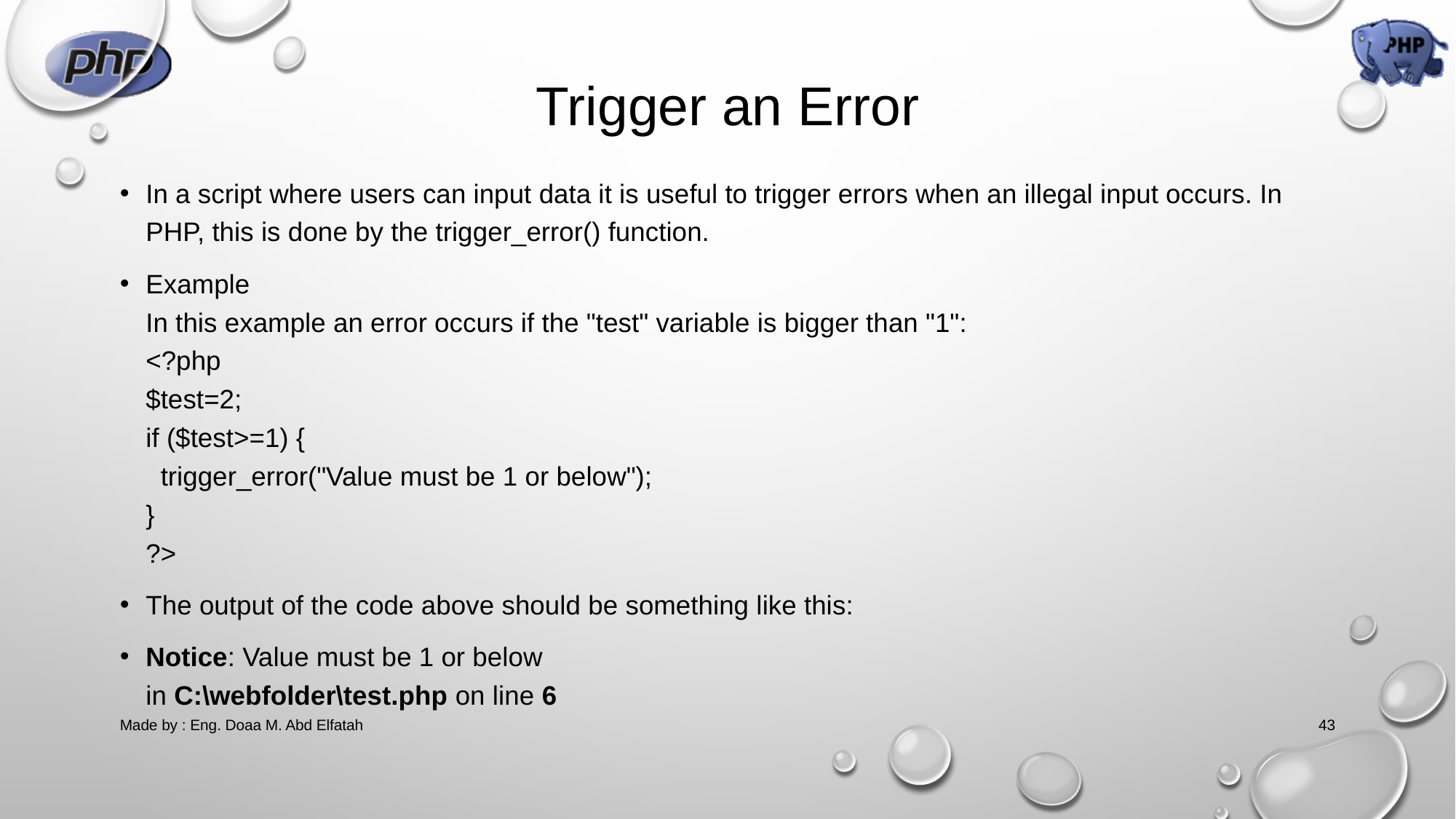

# Trigger an Error
In a script where users can input data it is useful to trigger errors when an illegal input occurs. In PHP, this is done by the trigger_error() function.
Example
In this example an error occurs if the "test" variable is bigger than "1":
<?php
$test=2;
if ($test>=1) {
  trigger_error("Value must be 1 or below");
}
?>
The output of the code above should be something like this:
Notice: Value must be 1 or below
in C:\webfolder\test.php on line 6

Made by : Eng. Doaa M. Abd Elfatah
43